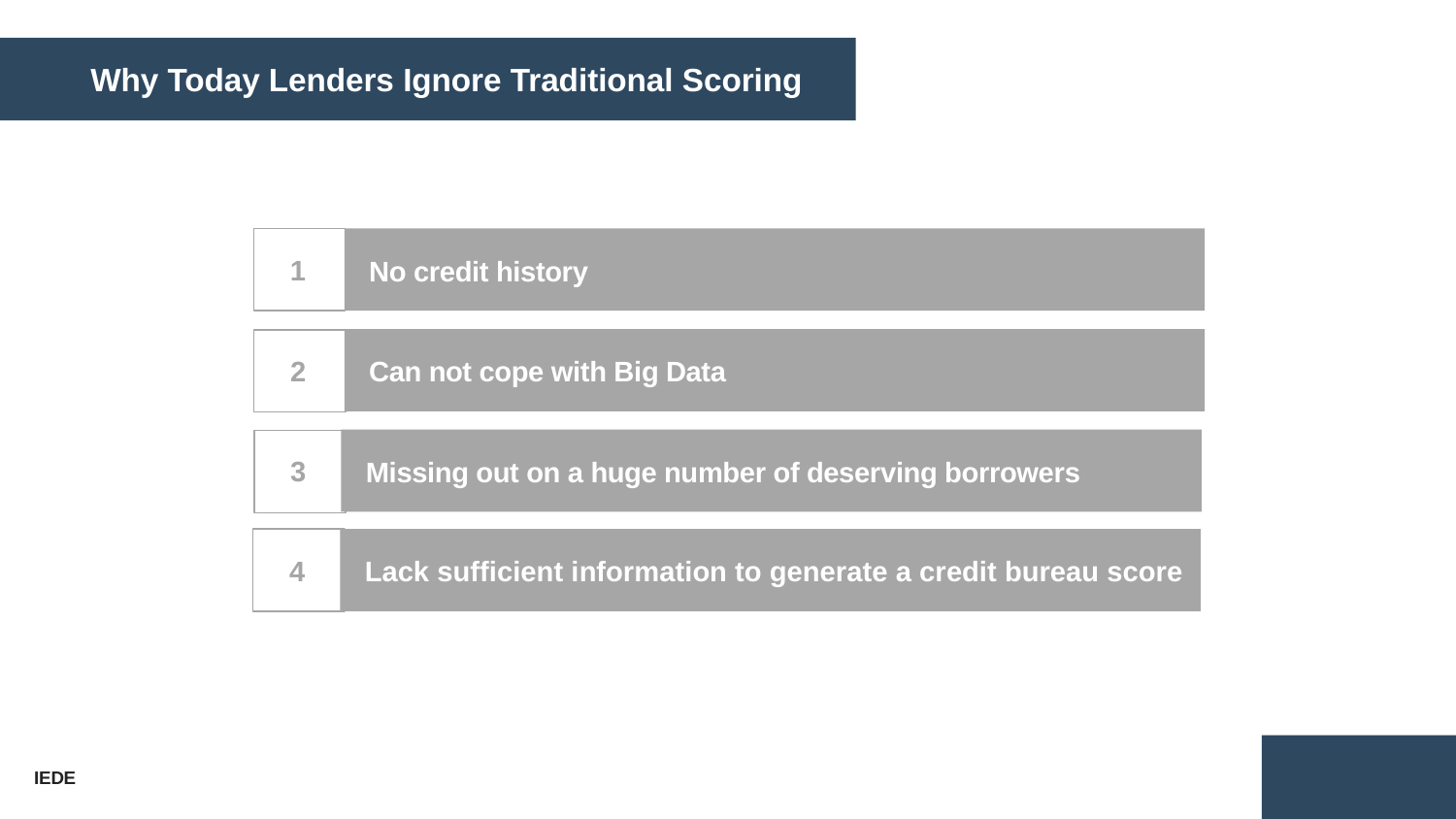

Why Today Lenders Ignore Traditional Scoring

1
No credit history

Can not cope with Big Data
2

3
Missing out on a huge number of deserving borrowers

4
Lack sufficient information to generate a credit bureau score

6
IEDE